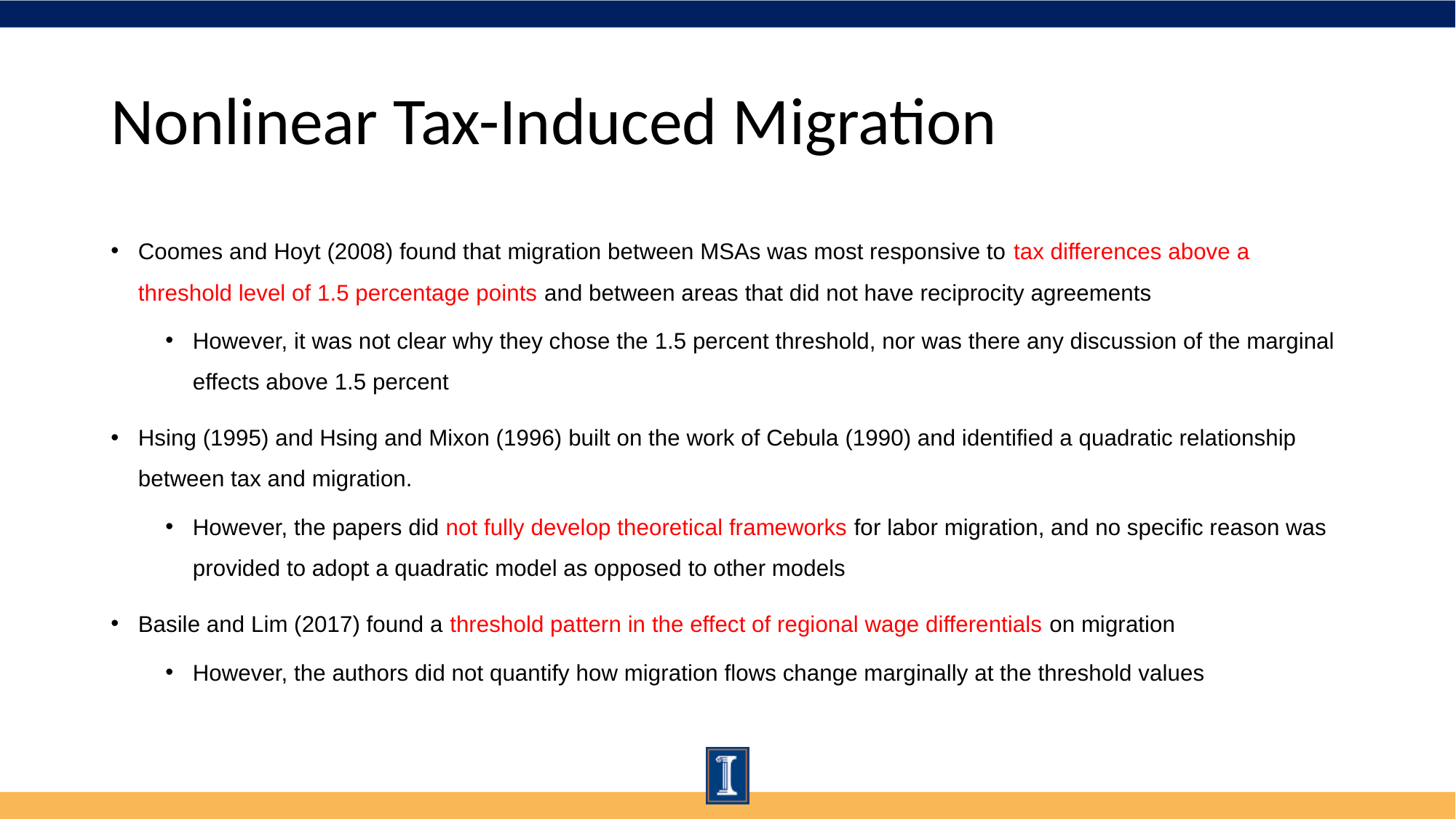

# Nonlinear Tax-Induced Migration
Coomes and Hoyt (2008) found that migration between MSAs was most responsive to tax differences above a threshold level of 1.5 percentage points and between areas that did not have reciprocity agreements
However, it was not clear why they chose the 1.5 percent threshold, nor was there any discussion of the marginal effects above 1.5 percent
Hsing (1995) and Hsing and Mixon (1996) built on the work of Cebula (1990) and identified a quadratic relationship between tax and migration.
However, the papers did not fully develop theoretical frameworks for labor migration, and no specific reason was provided to adopt a quadratic model as opposed to other models
Basile and Lim (2017) found a threshold pattern in the effect of regional wage differentials on migration
However, the authors did not quantify how migration flows change marginally at the threshold values